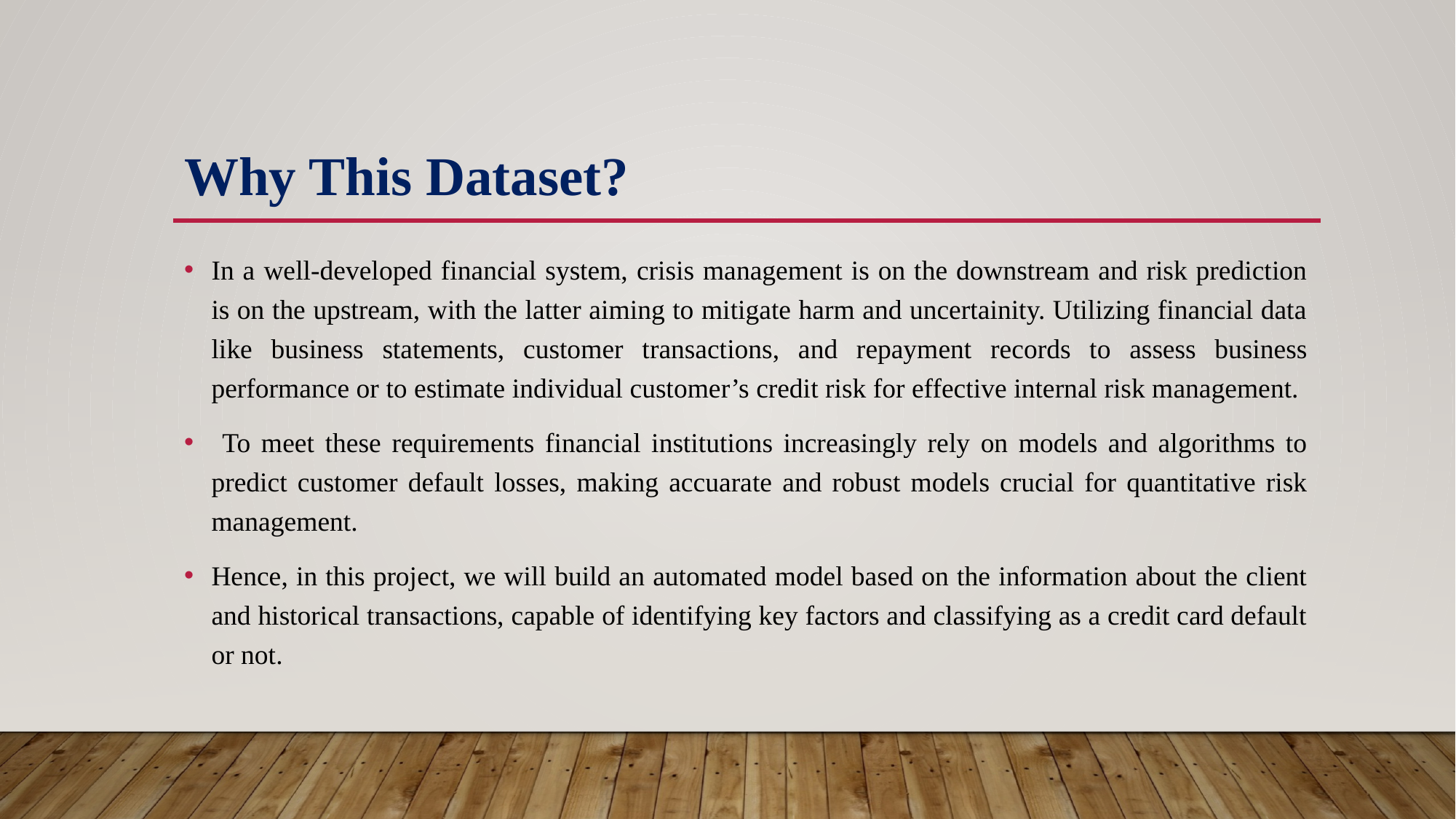

# Why This Dataset?
In a well-developed financial system, crisis management is on the downstream and risk prediction is on the upstream, with the latter aiming to mitigate harm and uncertainity. Utilizing financial data like business statements, customer transactions, and repayment records to assess business performance or to estimate individual customer’s credit risk for effective internal risk management.
 To meet these requirements financial institutions increasingly rely on models and algorithms to predict customer default losses, making accuarate and robust models crucial for quantitative risk management.
Hence, in this project, we will build an automated model based on the information about the client and historical transactions, capable of identifying key factors and classifying as a credit card default or not.